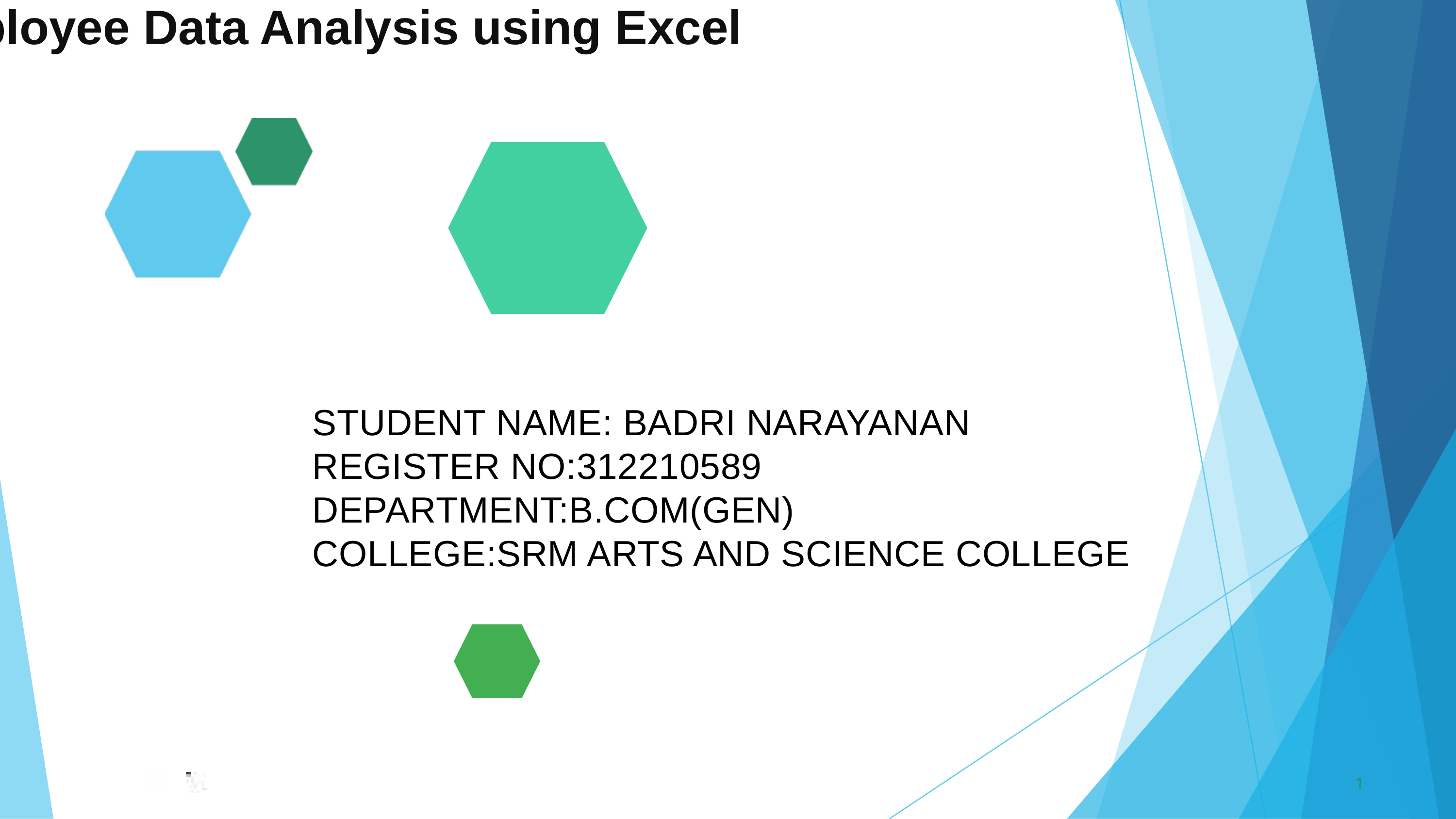

Employee Data Analysis using Excel

STUDENT NAME: BADRI NARAYANAN
REGISTER NO:312210589
DEPARTMENT:B.COM(GEN)
COLLEGE:SRM ARTS AND SCIENCE COLLEGE

1